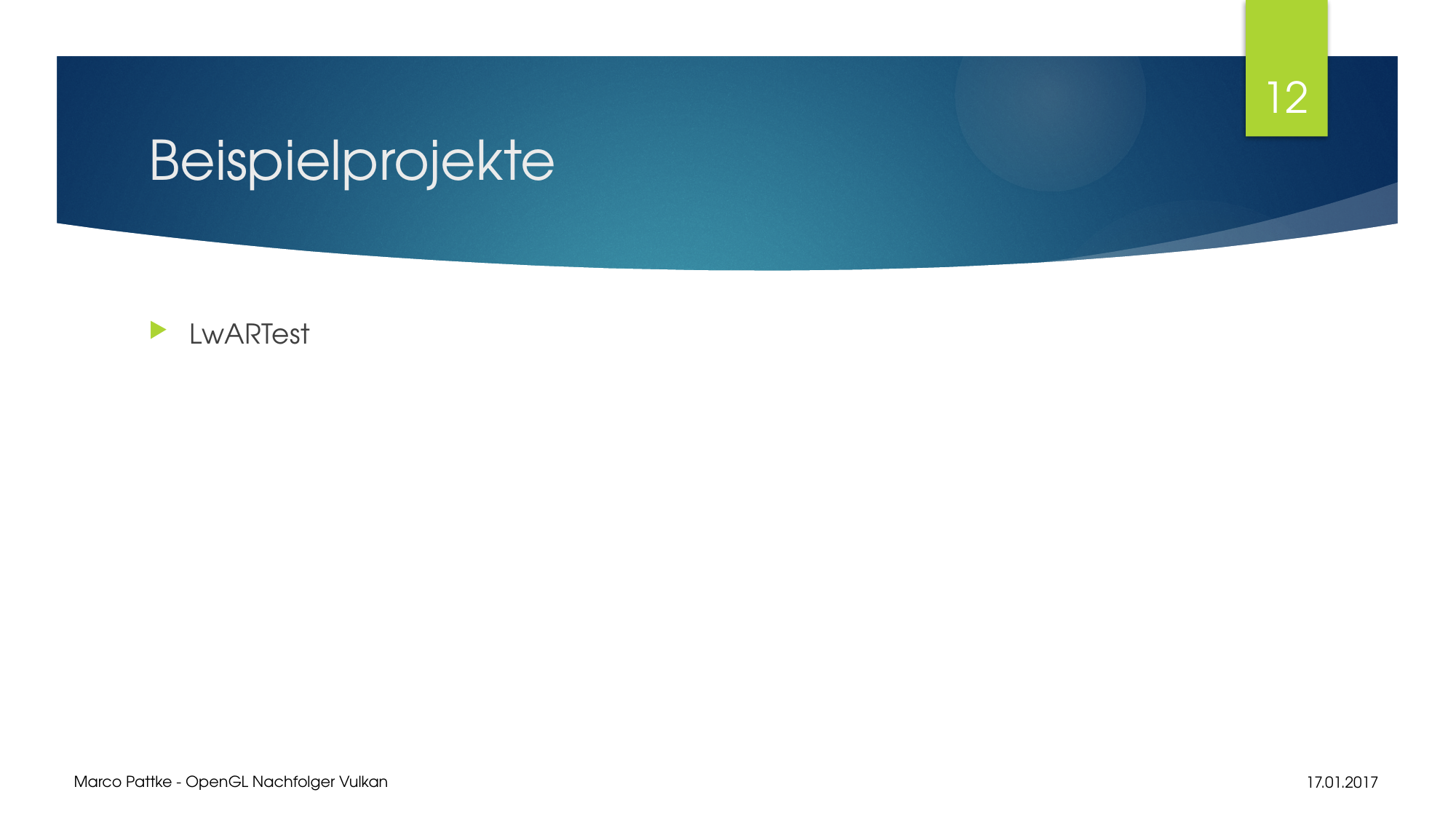

12
# Beispielprojekte
LwARTest

Marco Pattke - OpenGL Nachfolger Vulkan
17.01.2017